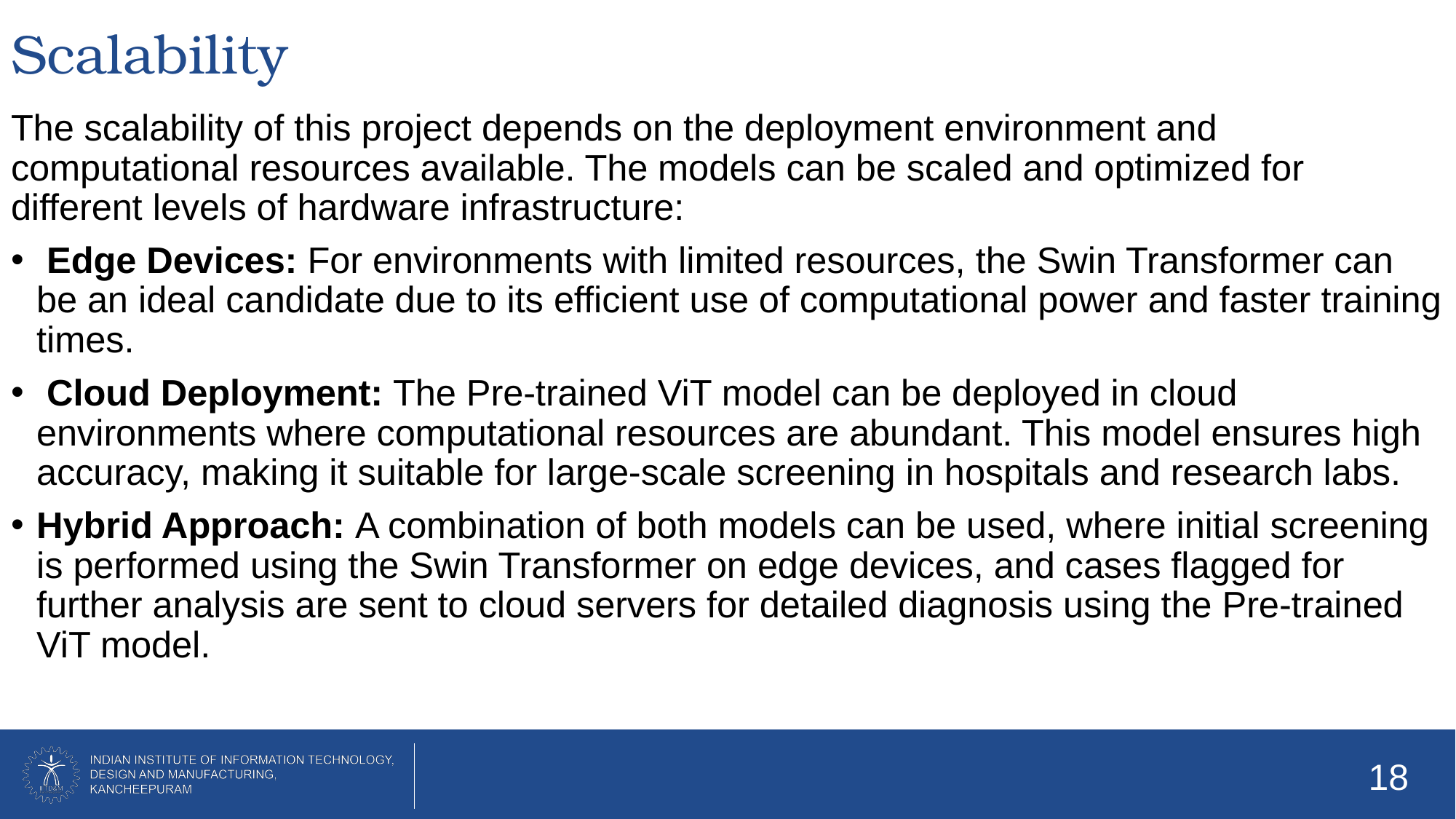

# Scalability
The scalability of this project depends on the deployment environment and computational resources available. The models can be scaled and optimized for different levels of hardware infrastructure:
 Edge Devices: For environments with limited resources, the Swin Transformer can be an ideal candidate due to its efficient use of computational power and faster training times.
 Cloud Deployment: The Pre-trained ViT model can be deployed in cloud environments where computational resources are abundant. This model ensures high accuracy, making it suitable for large-scale screening in hospitals and research labs.
Hybrid Approach: A combination of both models can be used, where initial screening is performed using the Swin Transformer on edge devices, and cases flagged for further analysis are sent to cloud servers for detailed diagnosis using the Pre-trained ViT model.
18